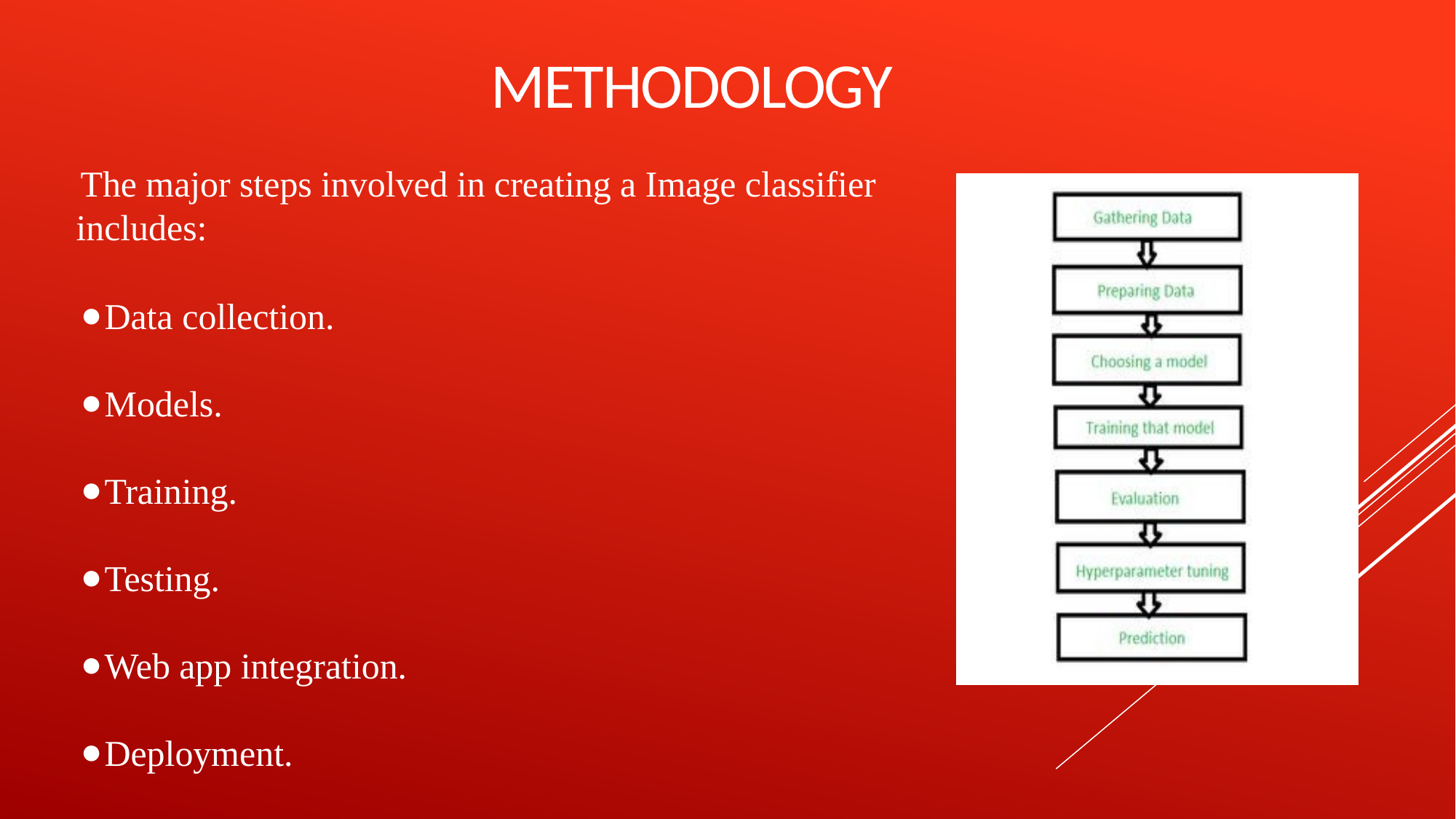

# METHODOLOGY
The major steps involved in creating a Image classifier includes:

Data collection.

Models.

Training.

Testing.

Web app integration.

Deployment.